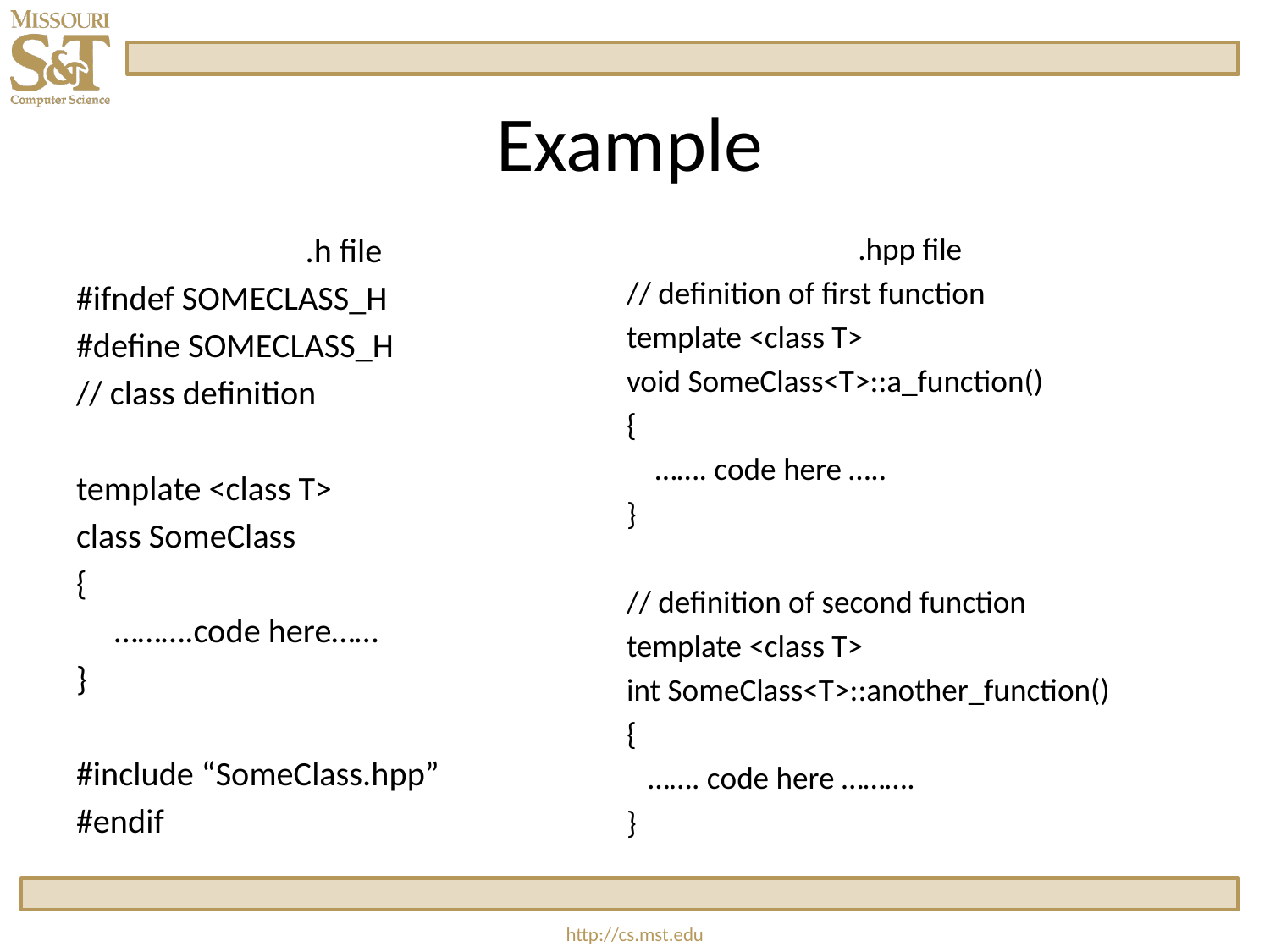

# Example
.h file
#ifndef SOMECLASS_H
#define SOMECLASS_H
// class definition

template <class T>
class SomeClass
{
     ……….code here……
}

#include “SomeClass.hpp”
#endif

.hpp file
// definition of first function
template <class T>
void SomeClass<T>::a_function()
{
    ……. code here …..
}

// definition of second function
template <class T>
int SomeClass<T>::another_function()
{
   ……. code here ……….
}